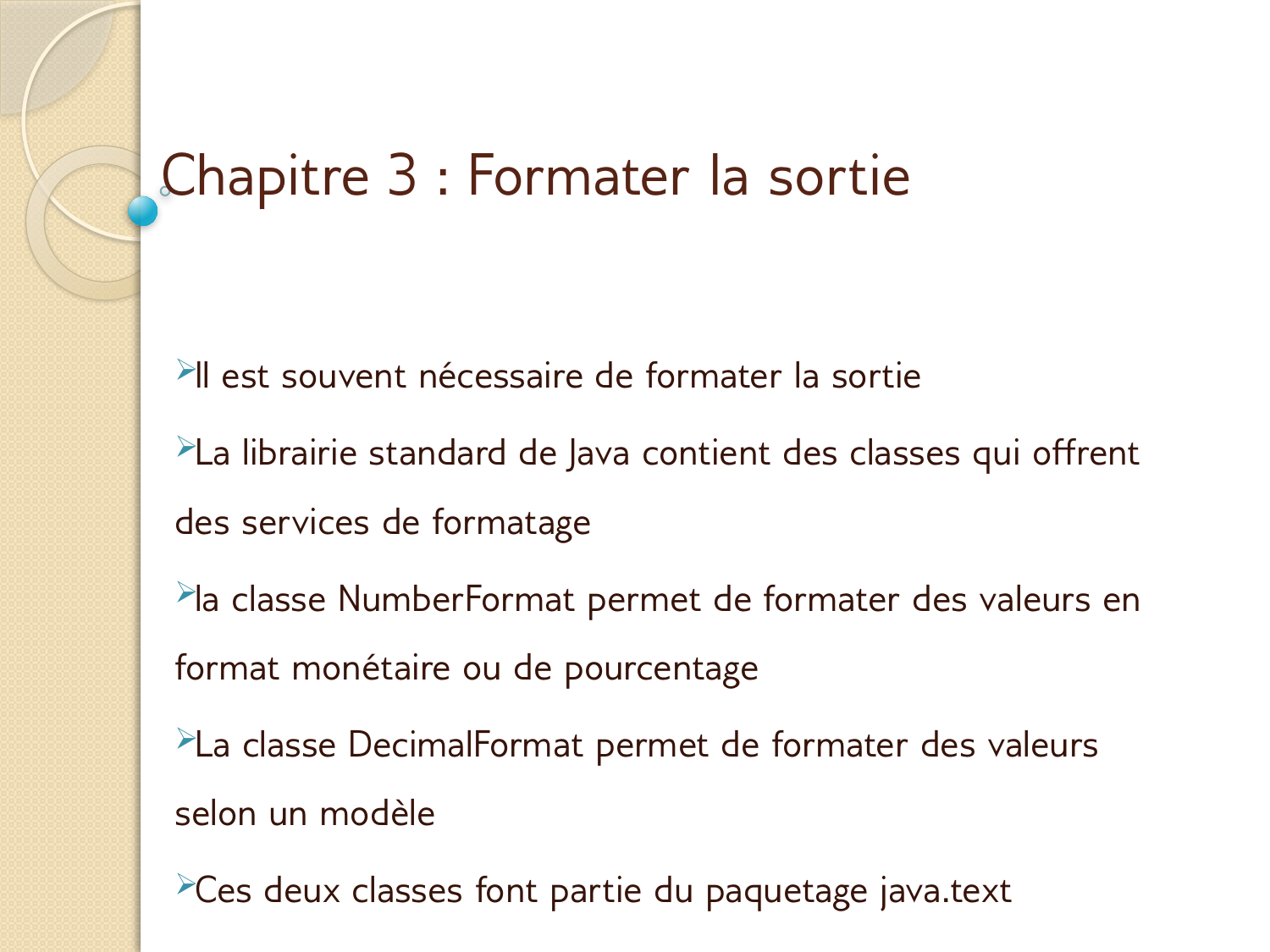

# Chapitre 3 : Formater la sortie
Il est souvent nécessaire de formater la sortie
La librairie standard de Java contient des classes qui offrent des services de formatage
la classe NumberFormat permet de formater des valeurs en format monétaire ou de pourcentage
La classe DecimalFormat permet de formater des valeurs selon un modèle
Ces deux classes font partie du paquetage java.text